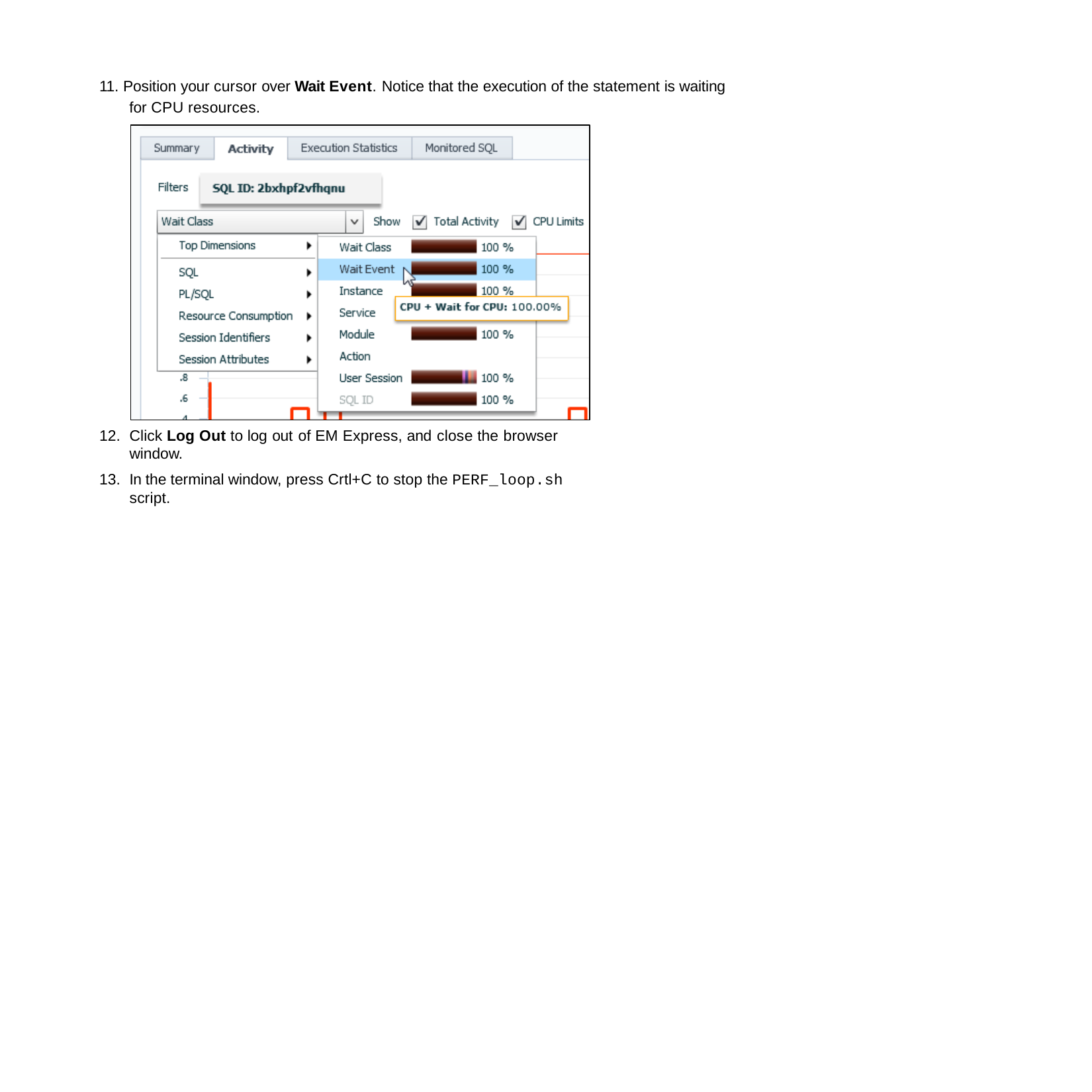

11. Position your cursor over Wait Event. Notice that the execution of the statement is waiting  for CPU resources.

Click Log Out to log out of EM Express, and close the browser window.
In the terminal window, press Crtl+C to stop the PERF_loop.sh script.